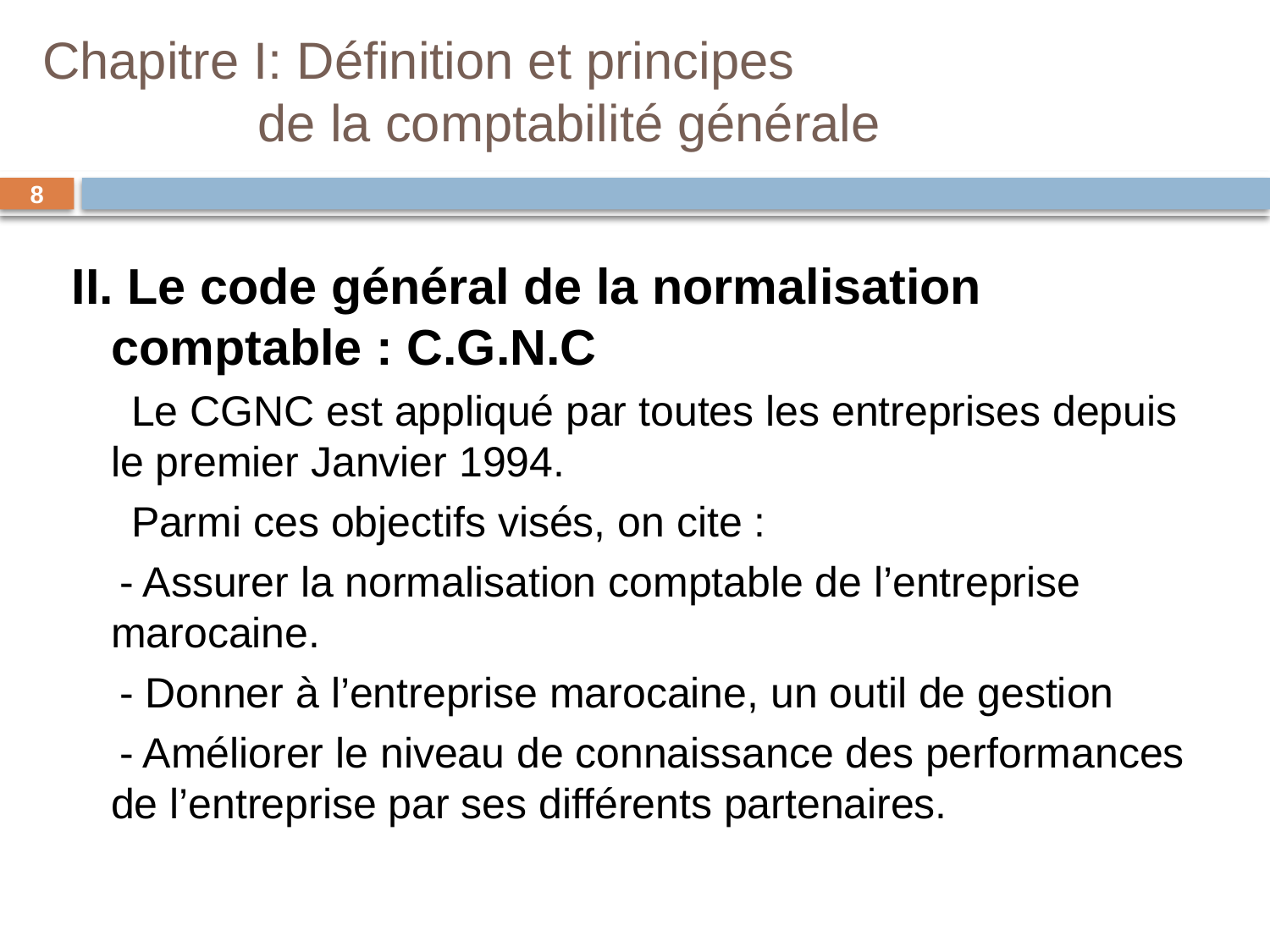

# Chapitre I: Définition et principes de la comptabilité générale
8
II. Le code général de la normalisation comptable : C.G.N.C
     Le CGNC est appliqué par toutes les entreprises depuis le premier Janvier 1994.
     Parmi ces objectifs visés, on cite :
    - Assurer la normalisation comptable de l’entreprise marocaine.
    - Donner à l’entreprise marocaine, un outil de gestion
    - Améliorer le niveau de connaissance des performances de l’entreprise par ses différents partenaires.